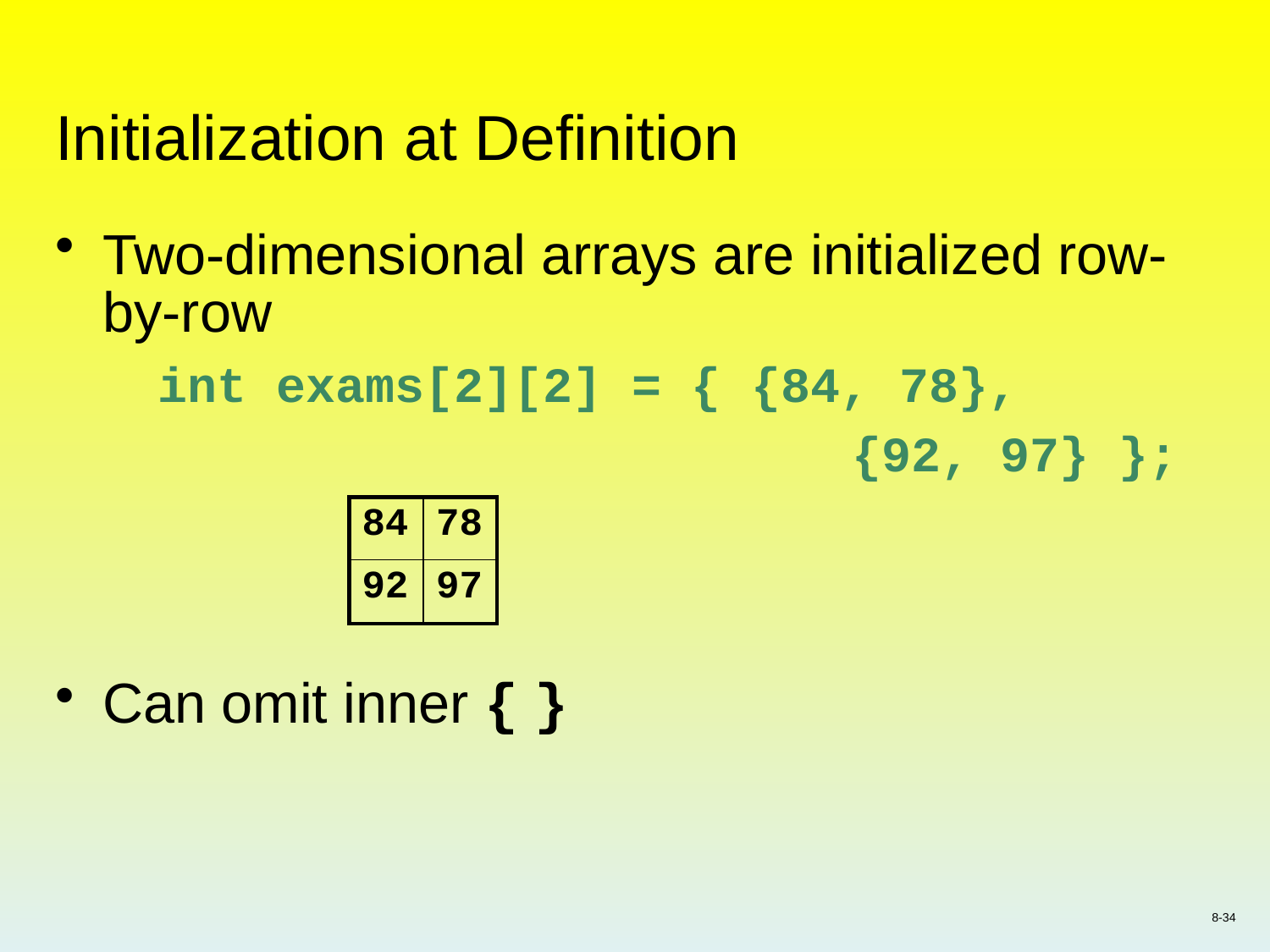

# Initialization at Definition
Two-dimensional arrays are initialized row-by-row
	int exams[2][2] = { {84, 78},
						  {92, 97} };

Can omit inner { }
| 84 | 78 |
| --- | --- |
| 92 | 97 |
8-34